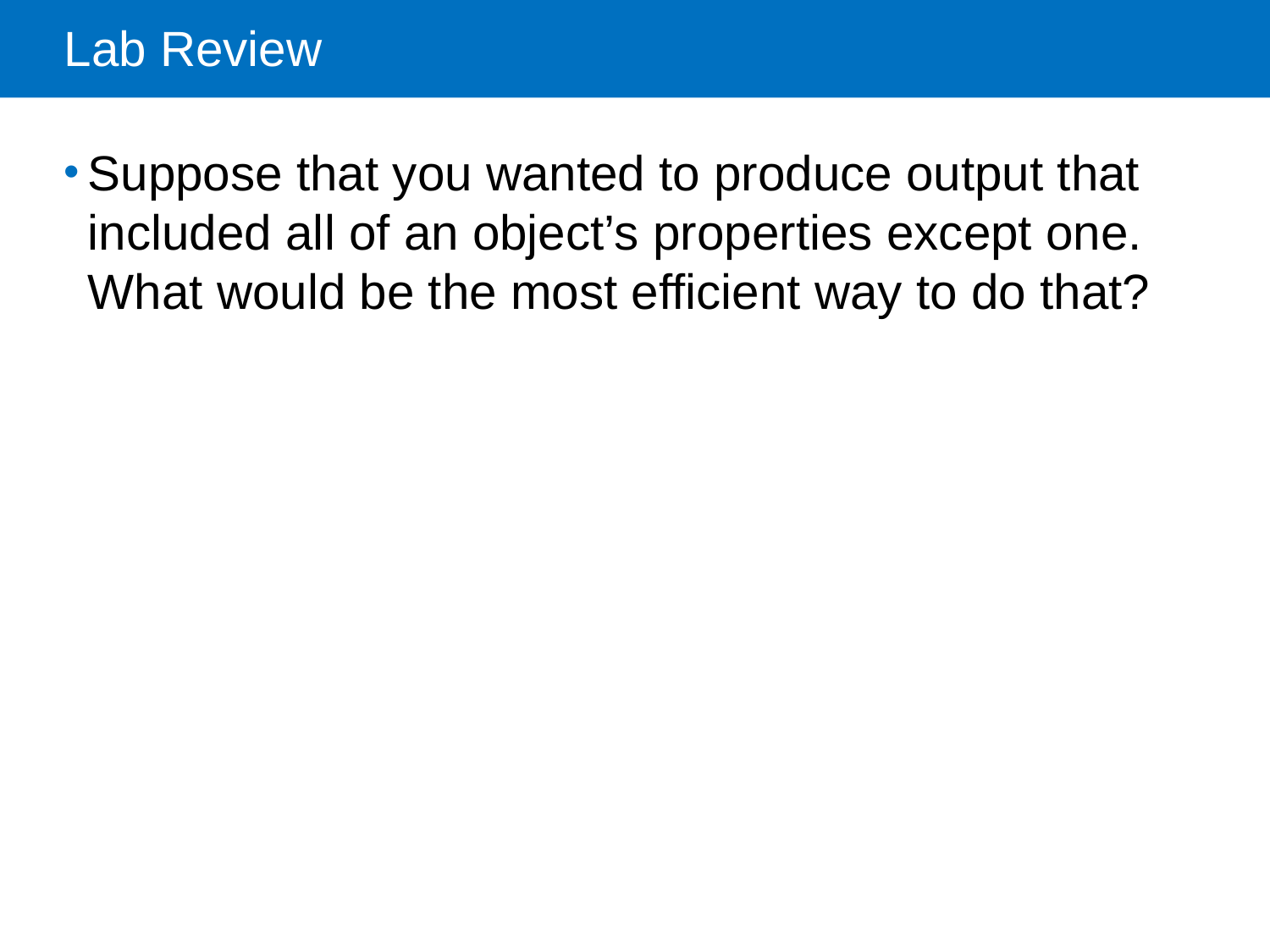

# Lab Review
Suppose that you wanted to produce output that included all of an object’s properties except one. What would be the most efficient way to do that?